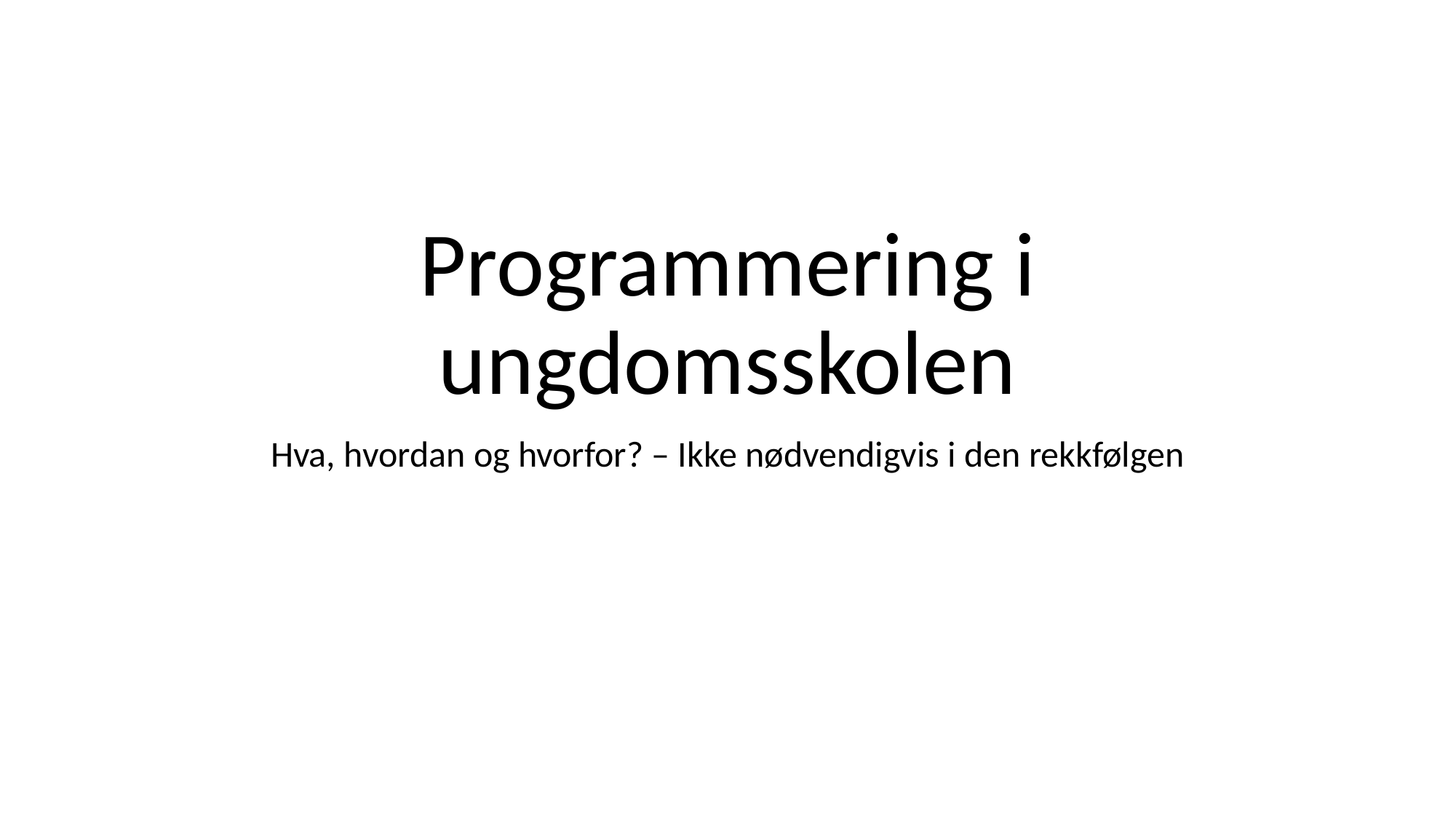

# Programmering i ungdomsskolen
Hva, hvordan og hvorfor? – Ikke nødvendigvis i den rekkfølgen